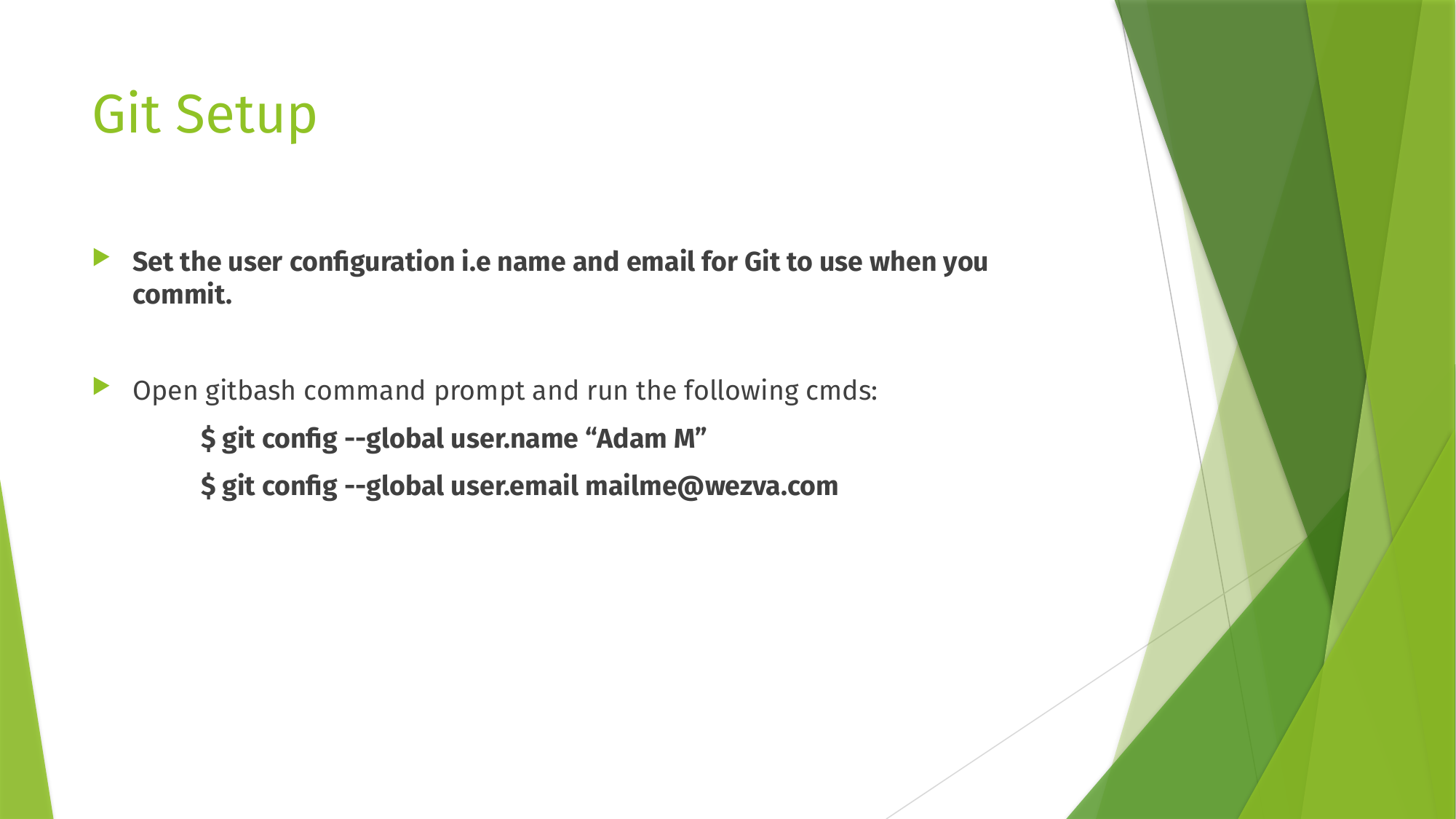

# Git Setup

Set the user configuration i.e name and email for Git to use when you commit.

Open gitbash command prompt and run the following cmds:
	$ git config --global user.name “Adam M”
	$ git config --global user.email mailme@wezva.com